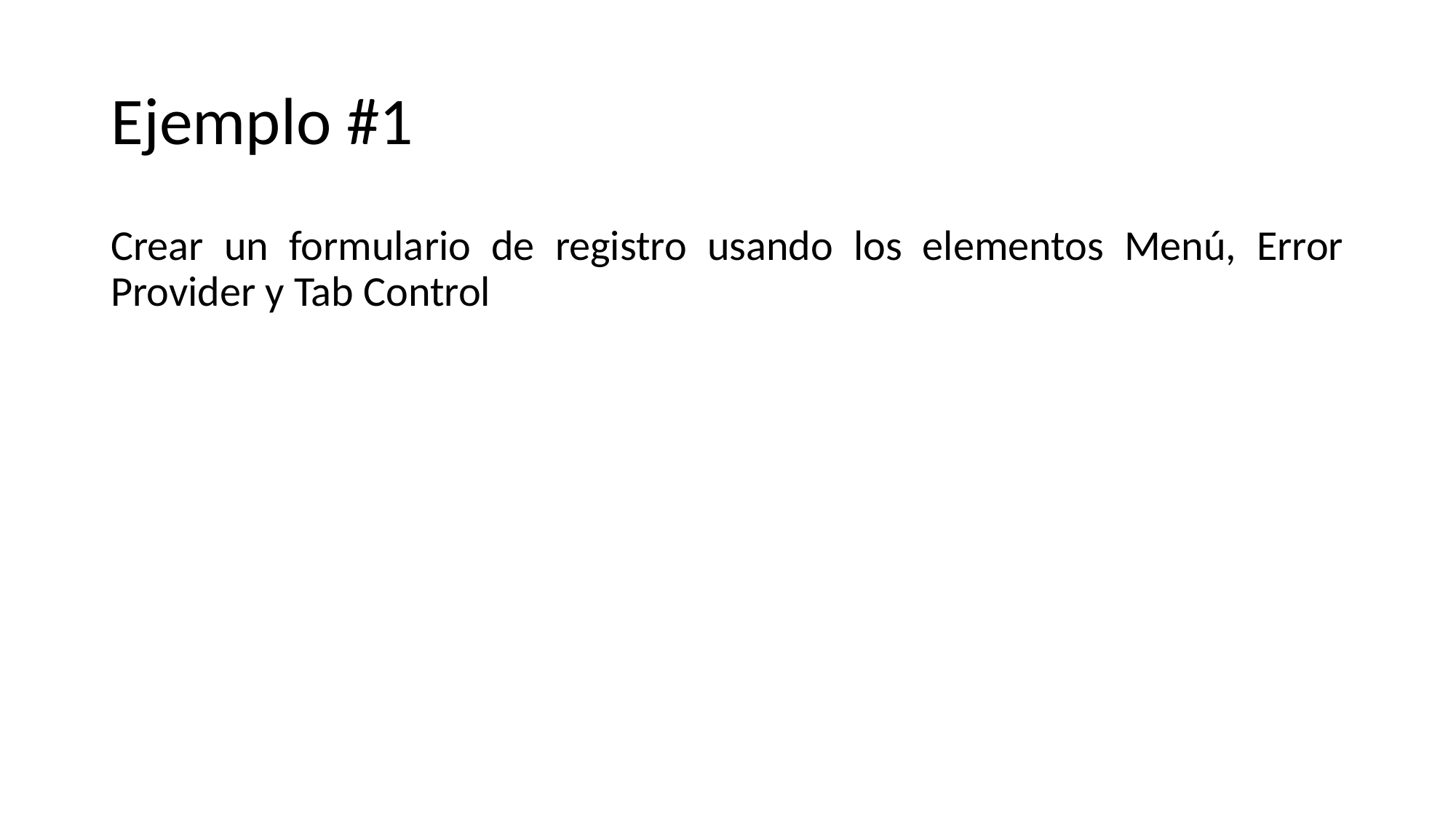

# Ejemplo #1
Crear un formulario de registro usando los elementos Menú, Error Provider y Tab Control